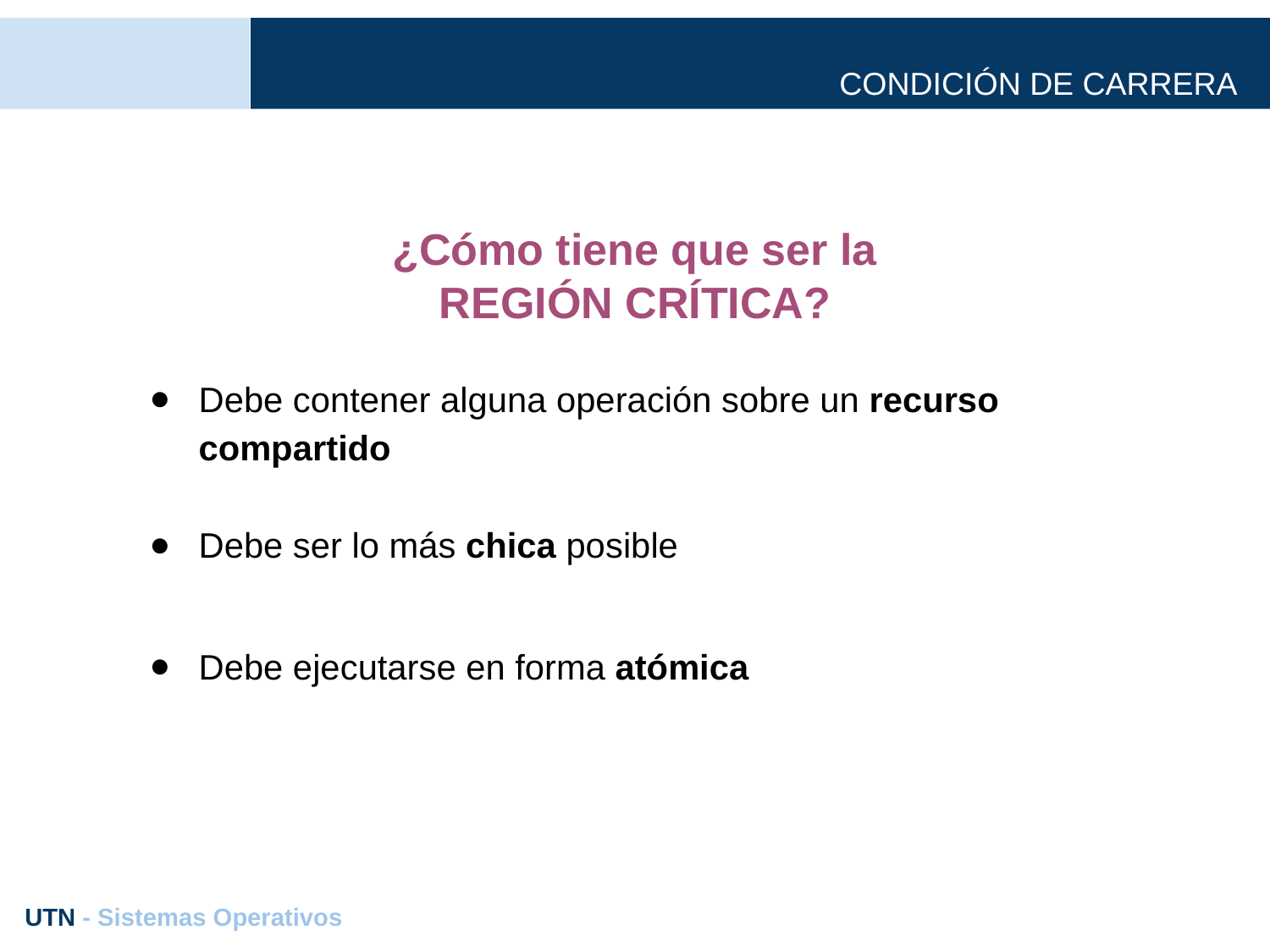

# CONDICIÓN DE CARRERA
¿Cómo tiene que ser la REGIÓN CRÍTICA?
Debe contener alguna operación sobre un recurso compartido
Debe ser lo más chica posible
Debe ejecutarse en forma atómica
UTN - Sistemas Operativos